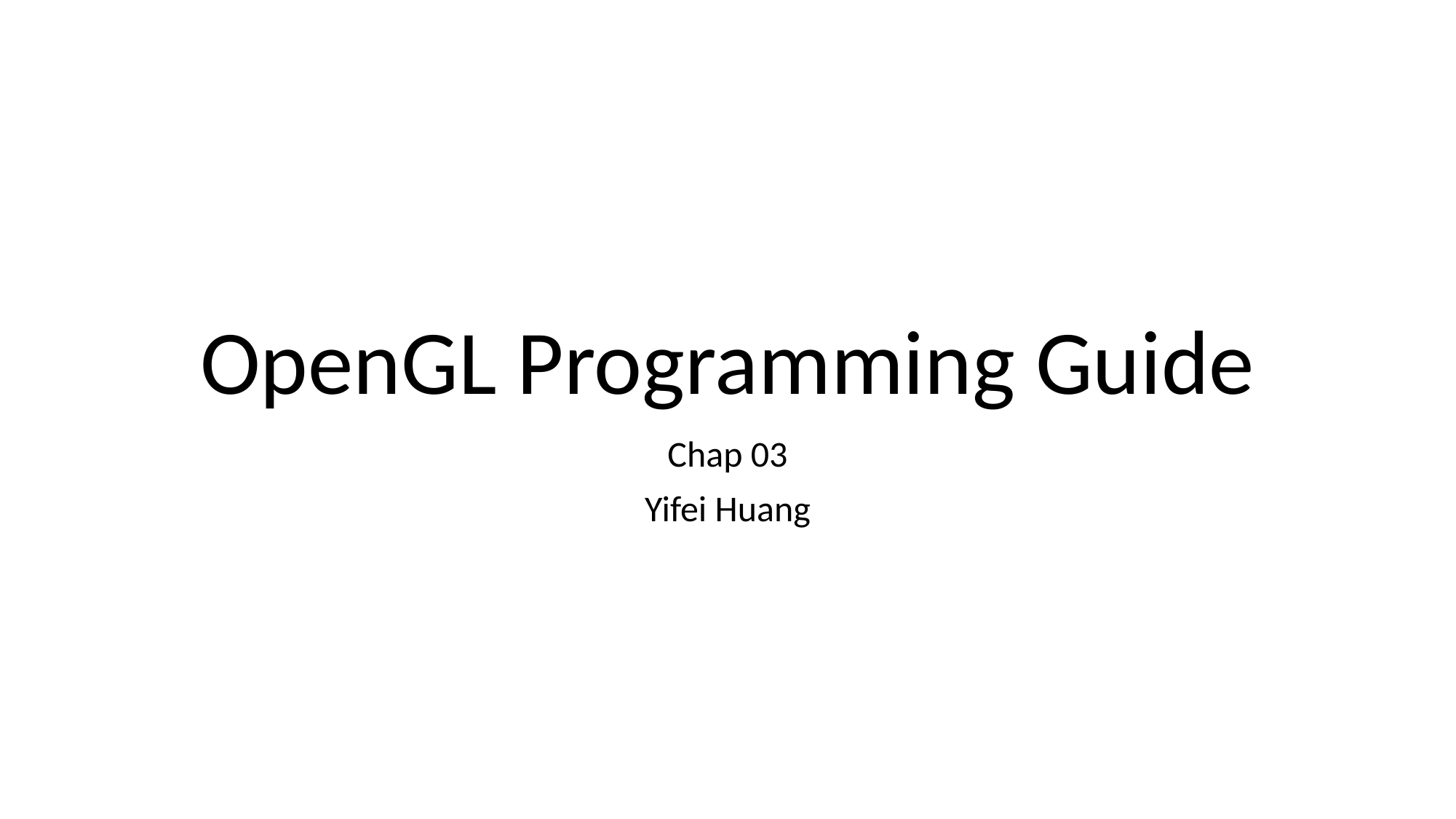

# OpenGL Programming Guide
Chap 03
Yifei Huang